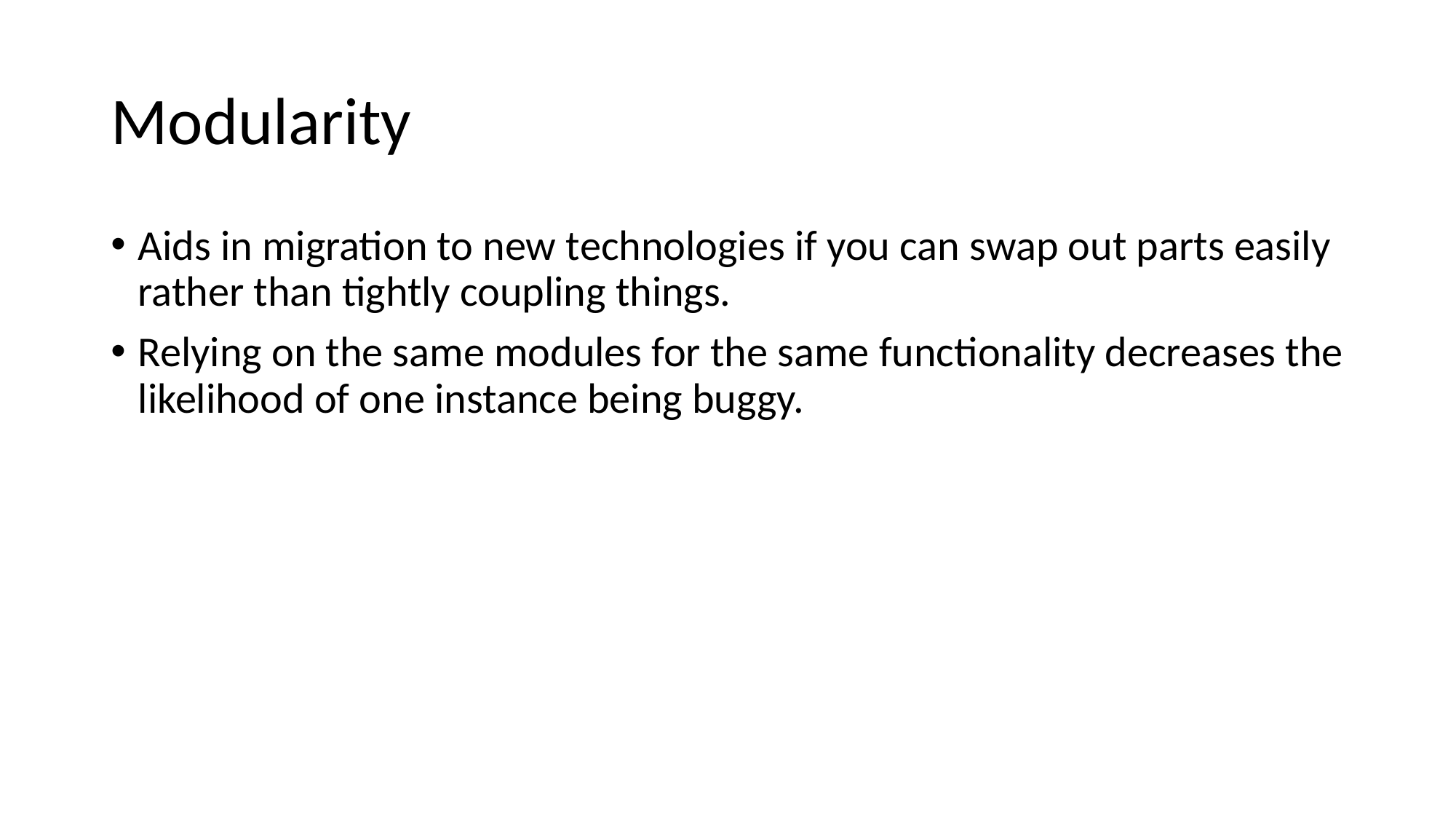

# Modularity
Aids in migration to new technologies if you can swap out parts easily rather than tightly coupling things.
Relying on the same modules for the same functionality decreases the likelihood of one instance being buggy.